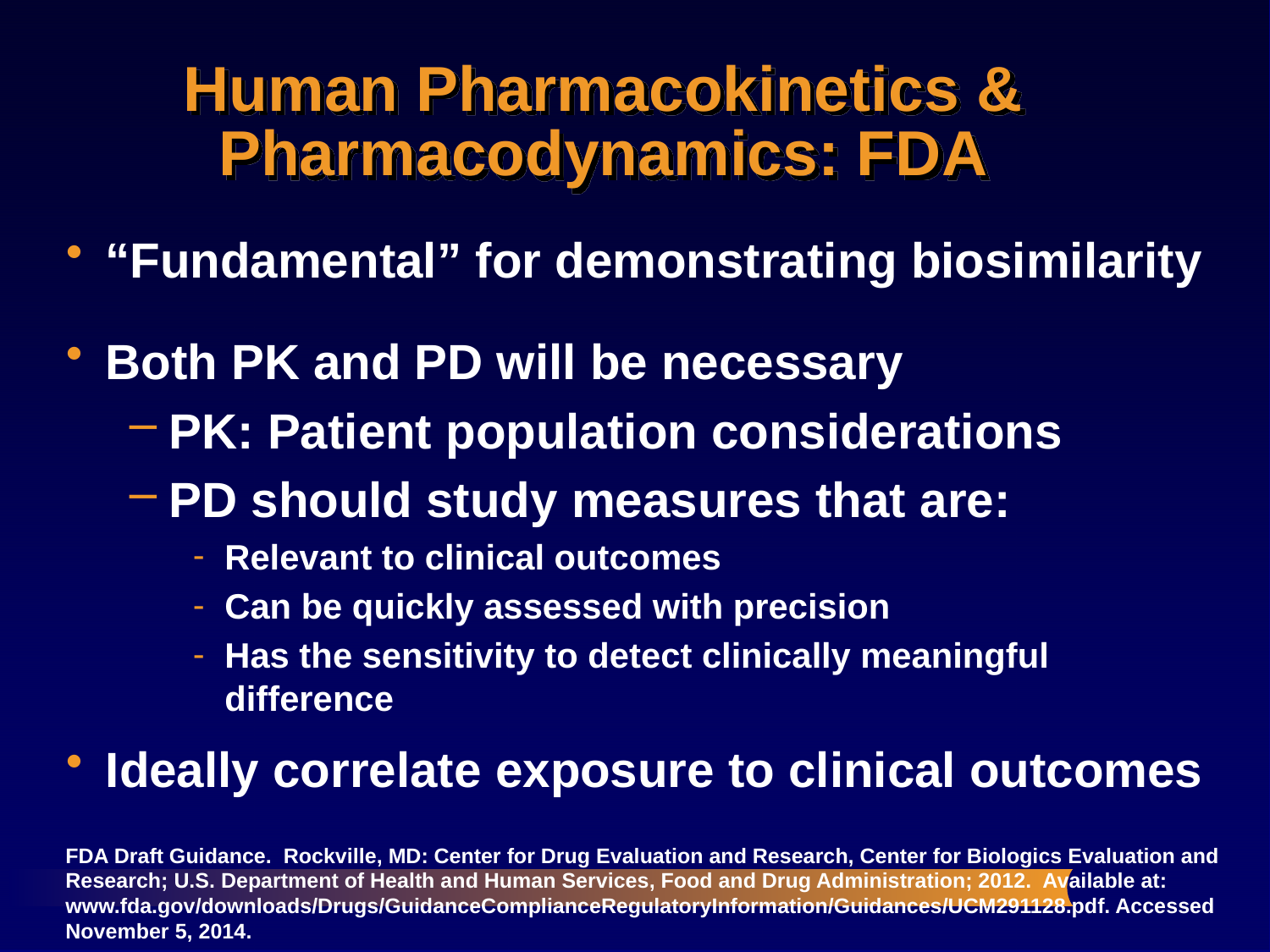

# Human Pharmacokinetics & Pharmacodynamics: FDA
“Fundamental” for demonstrating biosimilarity

Both PK and PD will be necessary
PK: Patient population considerations
PD should study measures that are:
Relevant to clinical outcomes
Can be quickly assessed with precision
Has the sensitivity to detect clinically meaningful difference
Ideally correlate exposure to clinical outcomes
FDA Draft Guidance.  Rockville, MD: Center for Drug Evaluation and Research, Center for Biologics Evaluation and Research; U.S. Department of Health and Human Services, Food and Drug Administration; 2012.  Available at: www.fda.gov/downloads/Drugs/GuidanceComplianceRegulatoryInformation/Guidances/UCM291128.pdf. Accessed November 5, 2014.